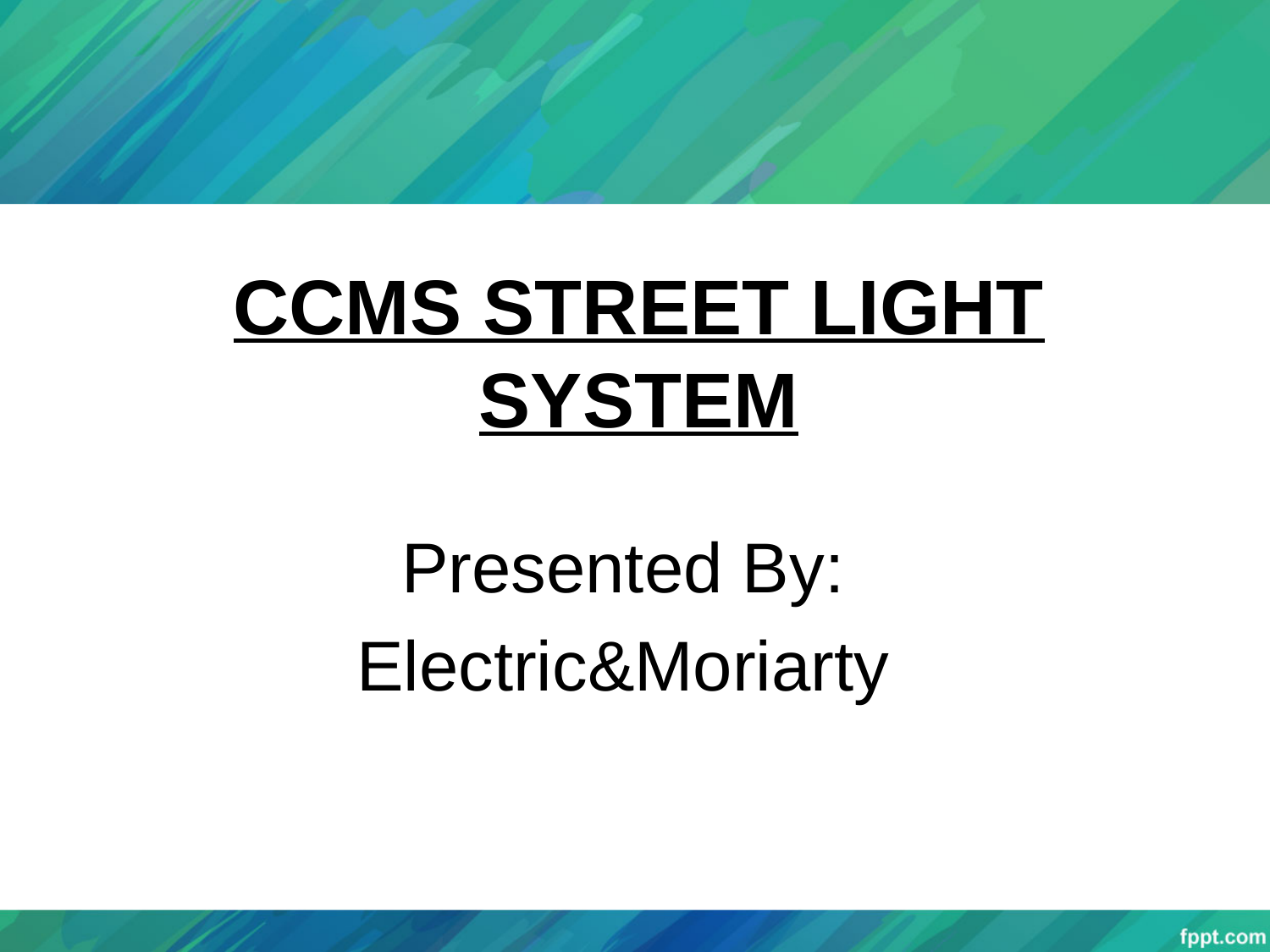

# CCMS STREET LIGHT SYSTEM
Presented By:
Electric&Moriarty